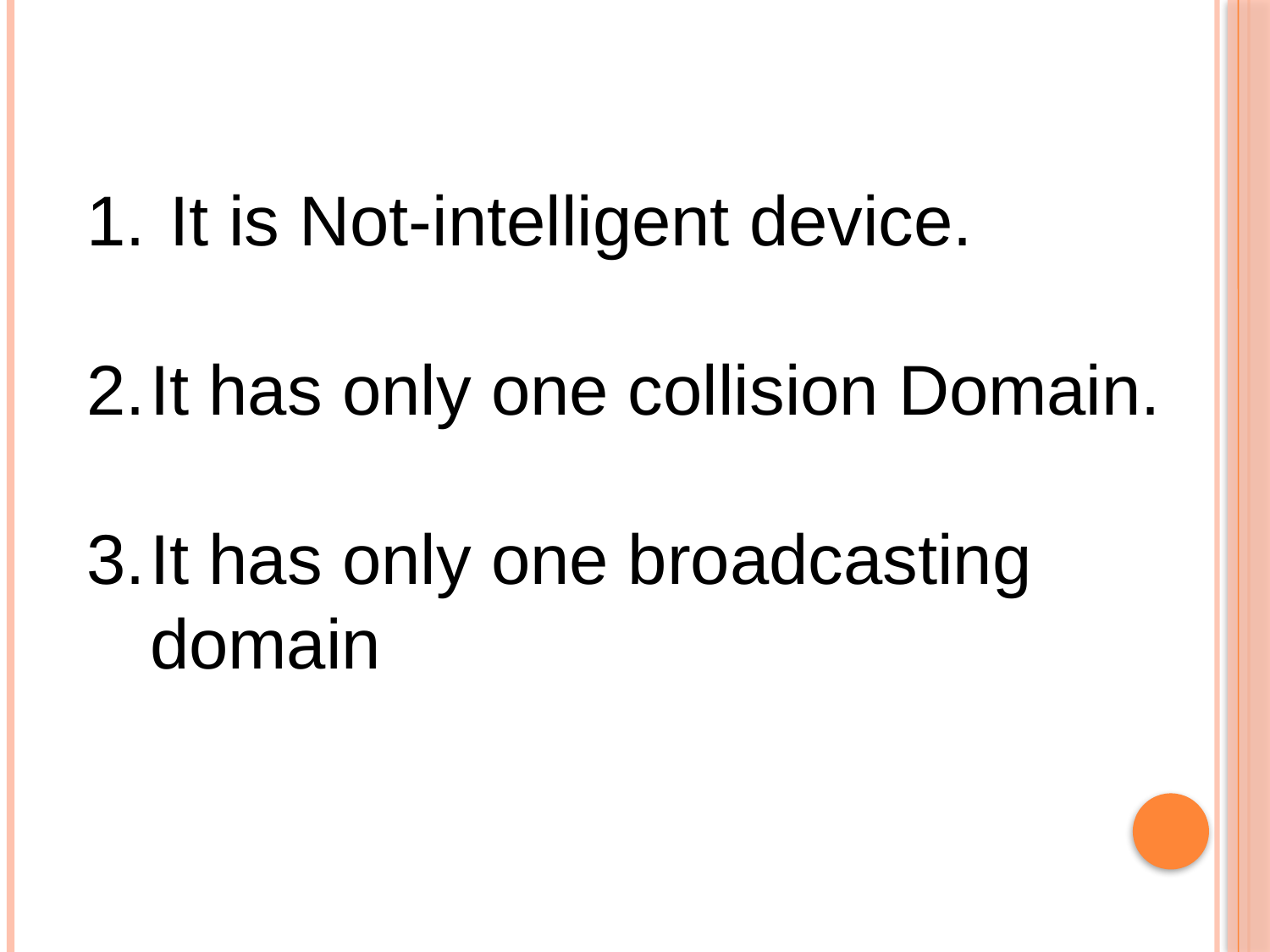

It is Not-intelligent device.

It has only one collision Domain.

It has only one broadcasting domain